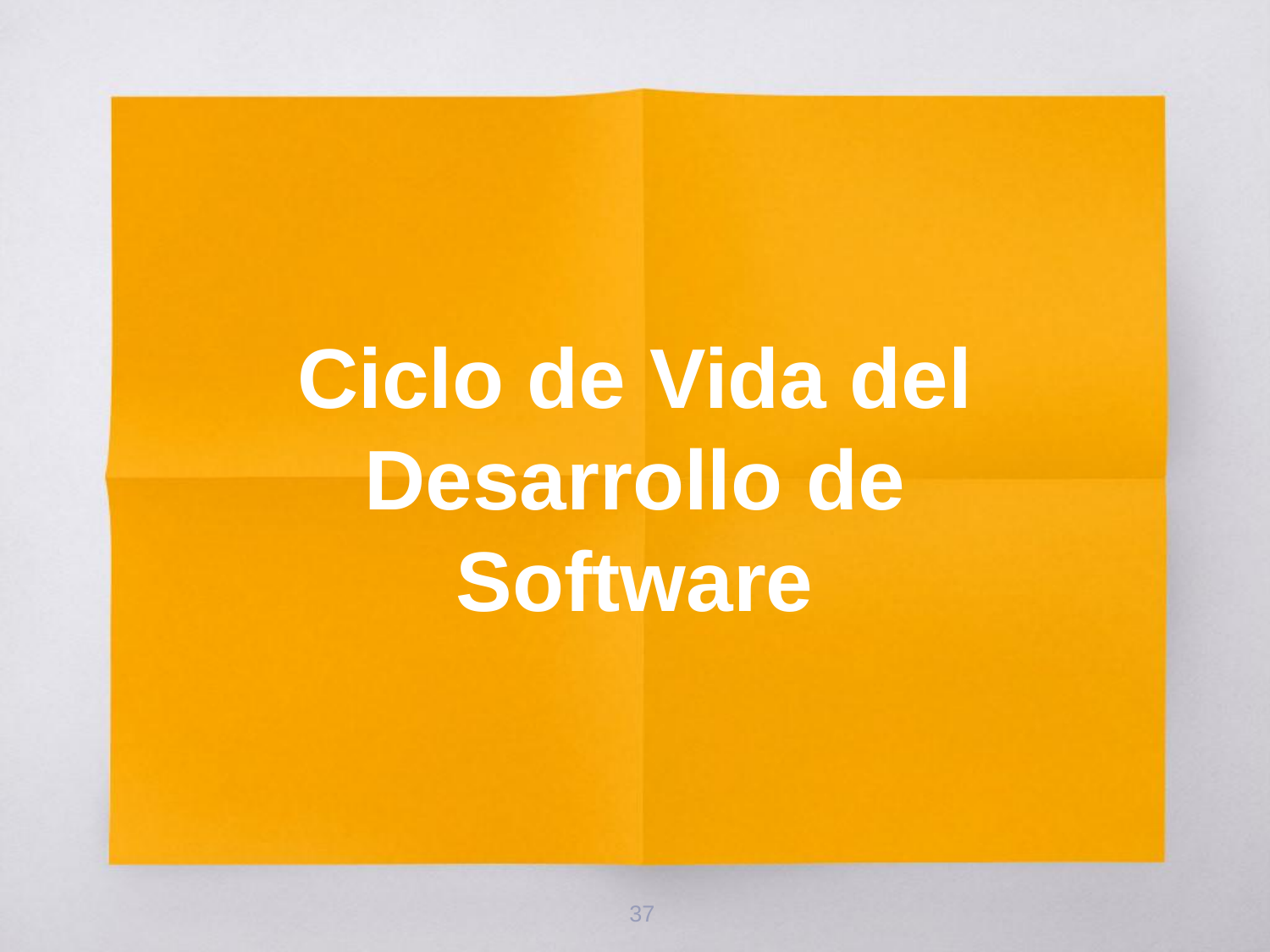

# Ciclo de Vida del Desarrollo de Software
37